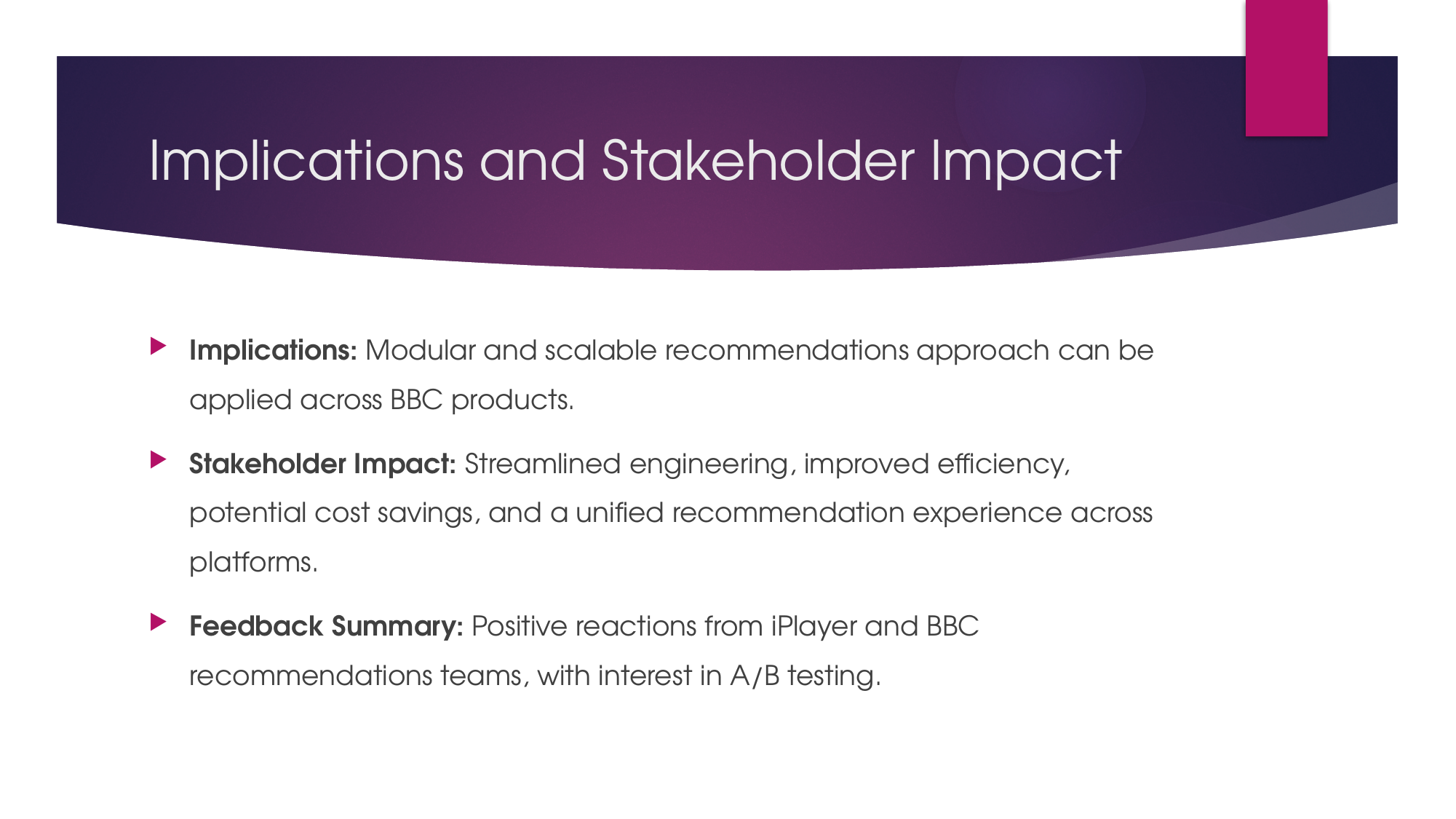

# Implications and Stakeholder Impact
Implications: Modular and scalable recommendations approach can be applied across BBC products.
Stakeholder Impact: Streamlined engineering, improved efficiency, potential cost savings, and a unified recommendation experience across platforms.
Feedback Summary: Positive reactions from iPlayer and BBC recommendations teams, with interest in A/B testing.